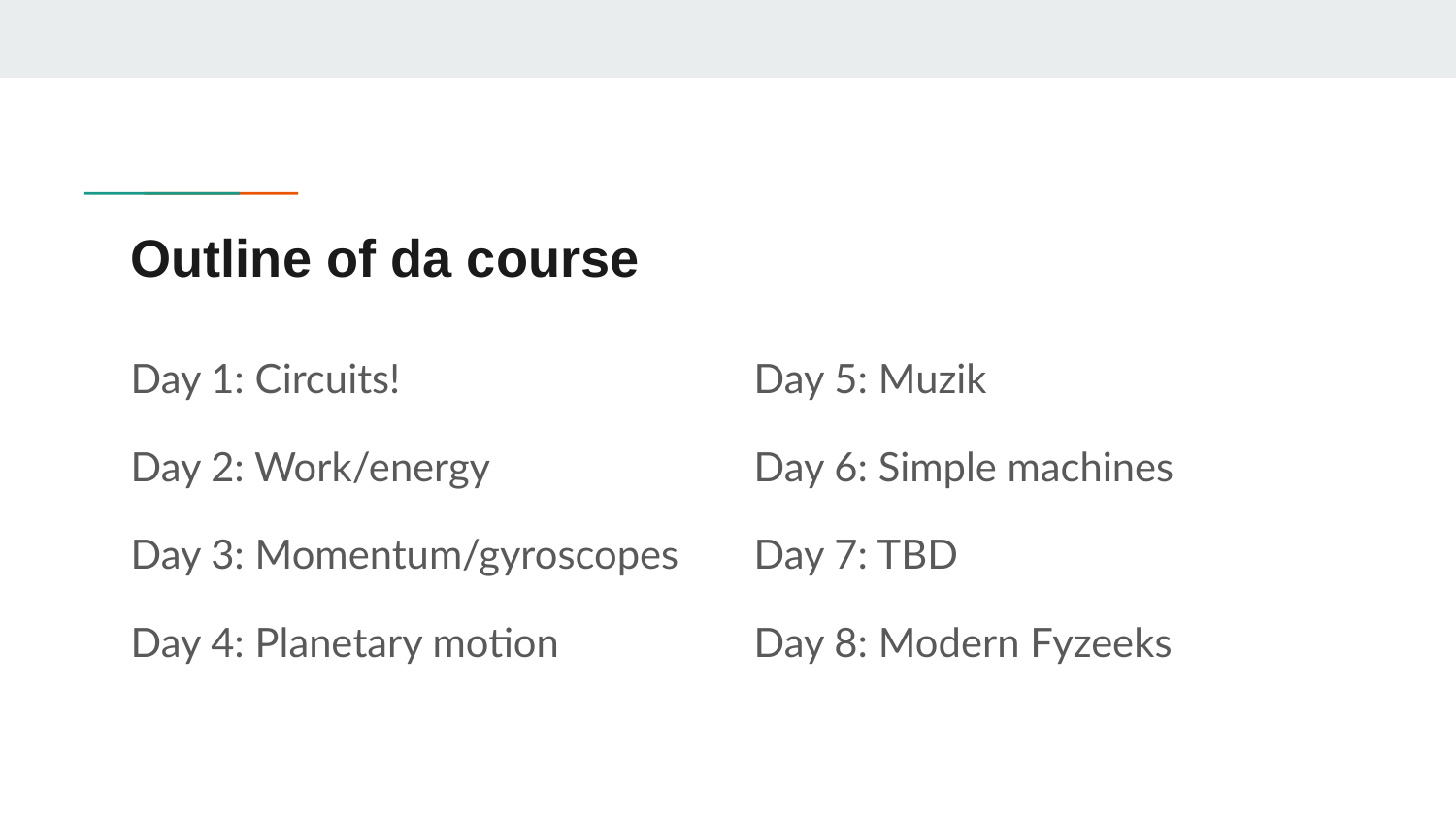

# Outline of da course
Day 1: Circuits!
Day 2: Work/energy
Day 3: Momentum/gyroscopes
Day 4: Planetary motion
Day 5: Muzik
Day 6: Simple machines
Day 7: TBD
Day 8: Modern Fyzeeks